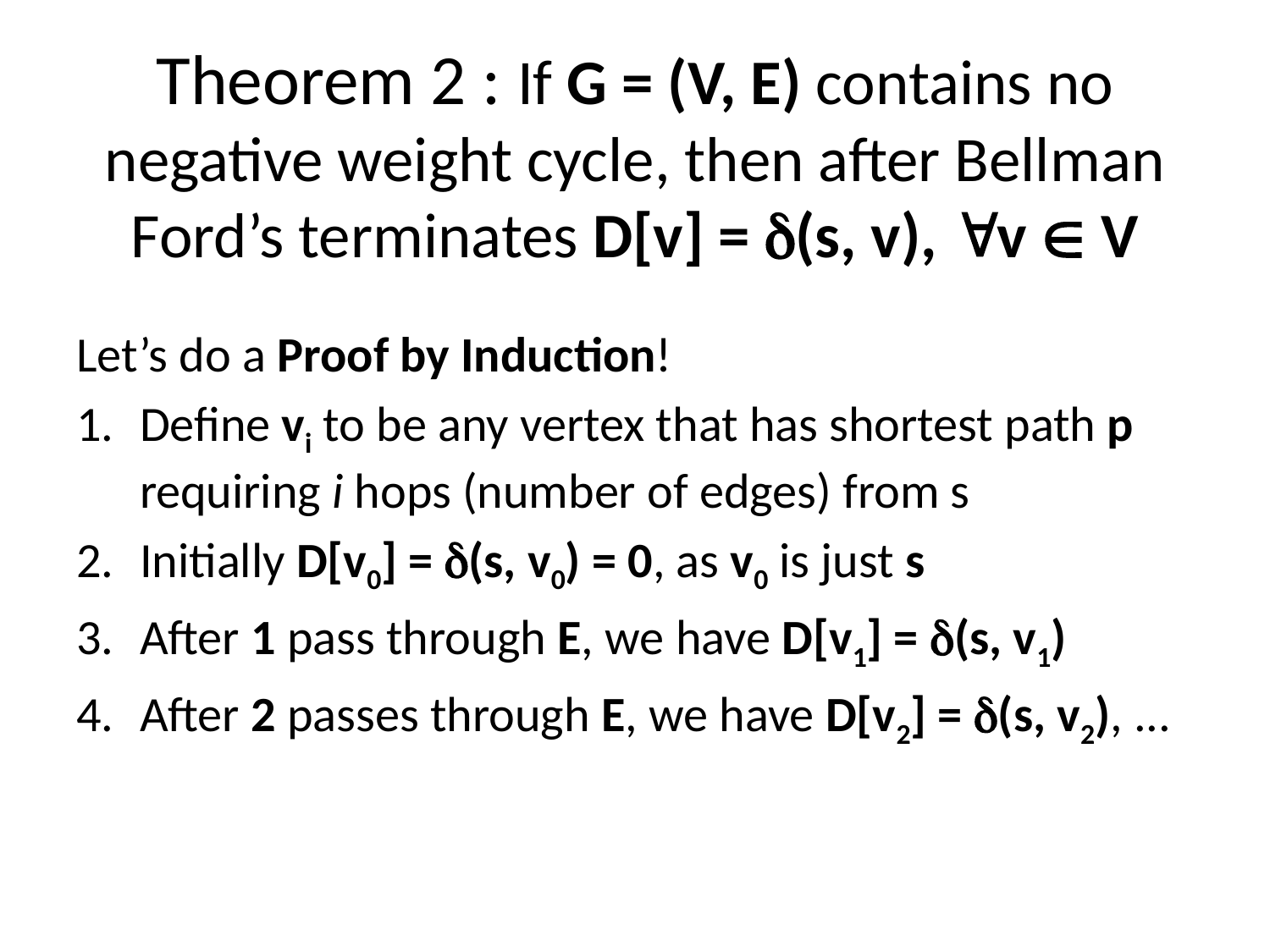

# Theorem 2 : If G = (V, E) contains no negative weight cycle, then after Bellman Ford’s terminates D[v] = δ(s, v), ∀v ∈ V
Let’s do a Proof by Induction!
Define vi to be any vertex that has shortest path p requiring i hops (number of edges) from s
Initially D[v0] = δ(s, v0) = 0, as v0 is just s
After 1 pass through E, we have D[v1] = δ(s, v1)
After 2 passes through E, we have D[v2] = δ(s, v2), ...